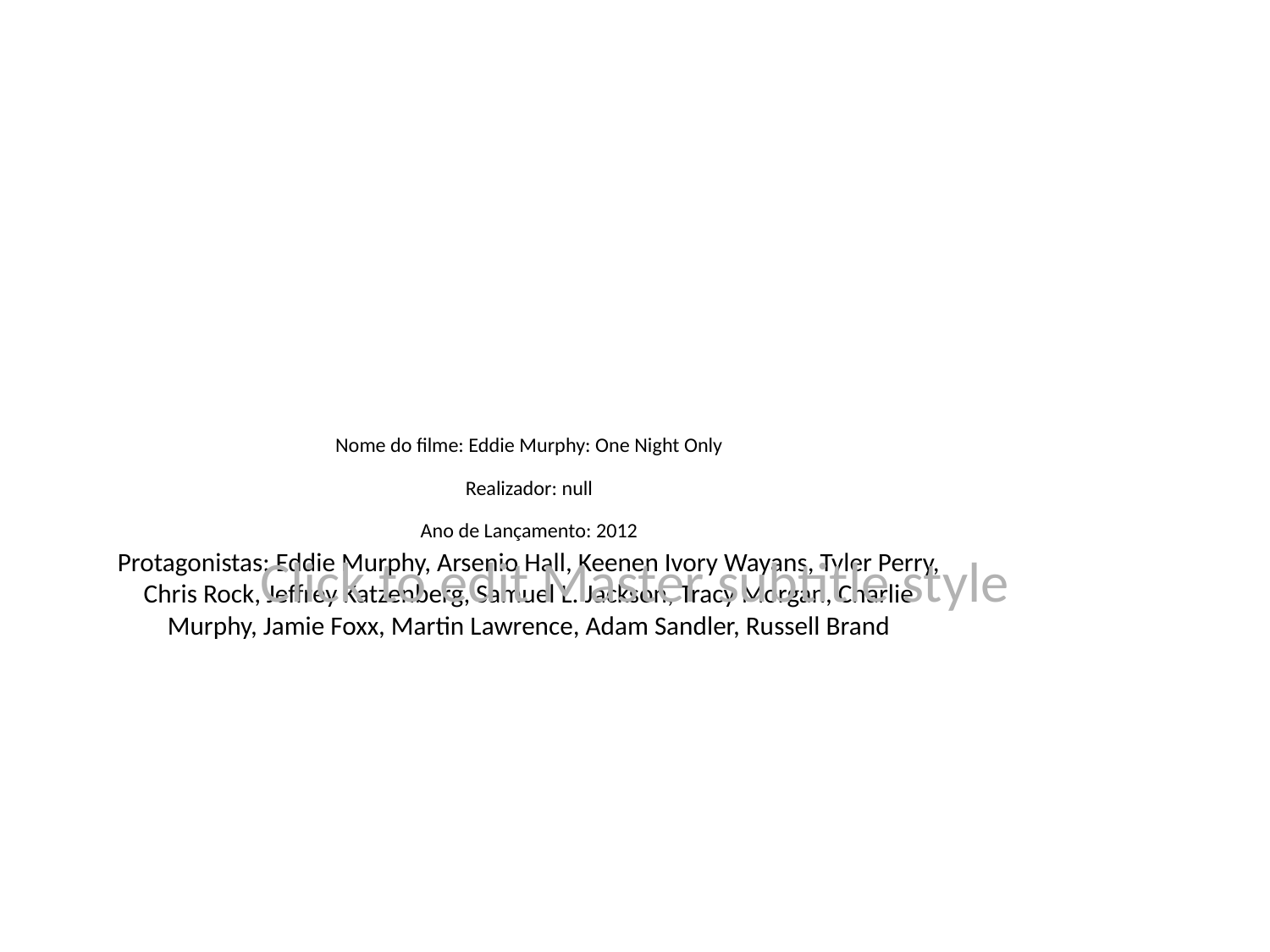

# Nome do filme: Eddie Murphy: One Night Only
Realizador: null
Ano de Lançamento: 2012
Protagonistas: Eddie Murphy, Arsenio Hall, Keenen Ivory Wayans, Tyler Perry, Chris Rock, Jeffrey Katzenberg, Samuel L. Jackson, Tracy Morgan, Charlie Murphy, Jamie Foxx, Martin Lawrence, Adam Sandler, Russell Brand
Click to edit Master subtitle style